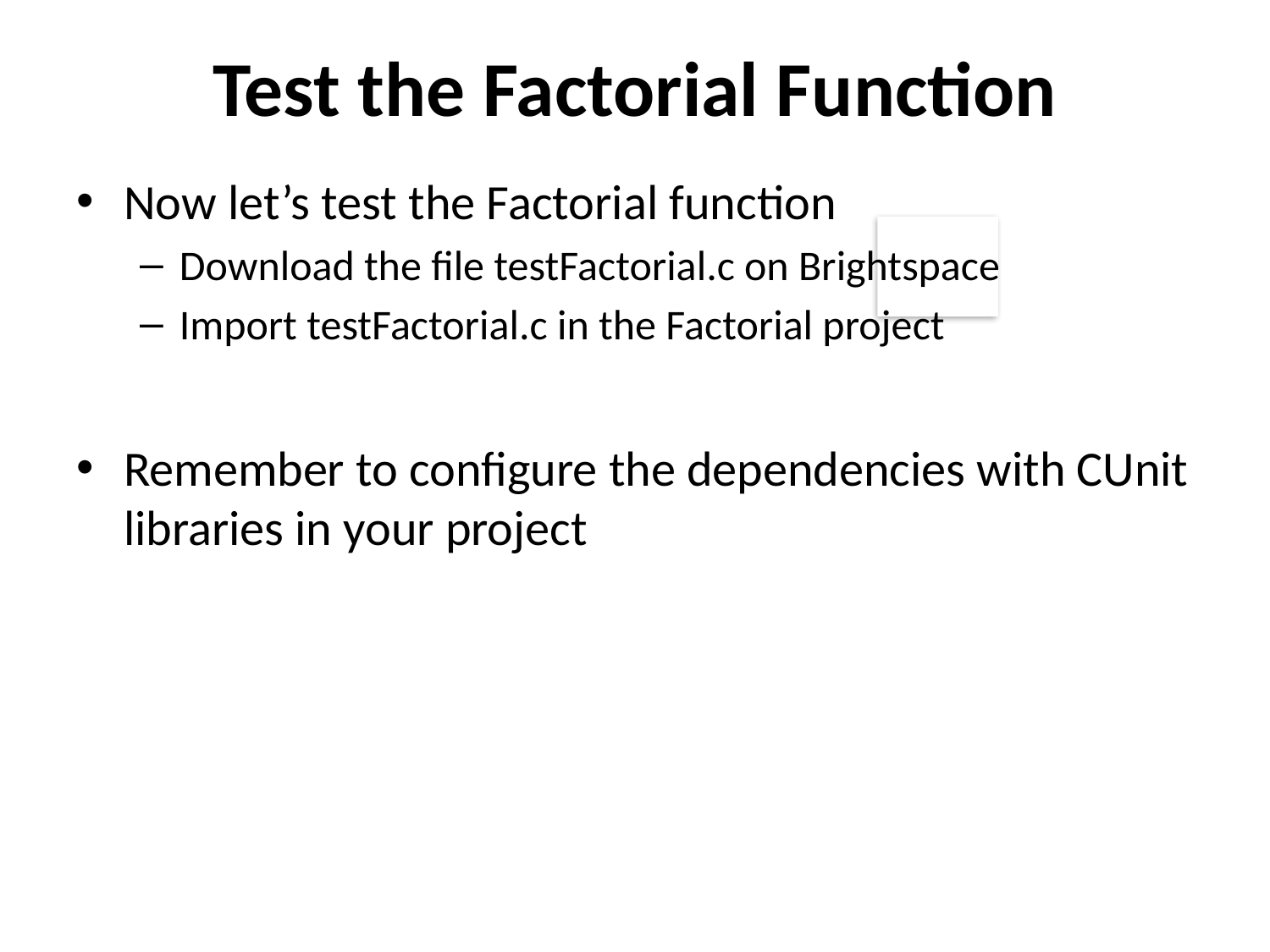

Test the Factorial Function
Now let’s test the Factorial function
Download the file testFactorial.c on Brightspace
Import testFactorial.c in the Factorial project

Remember to configure the dependencies with CUnit libraries in your project